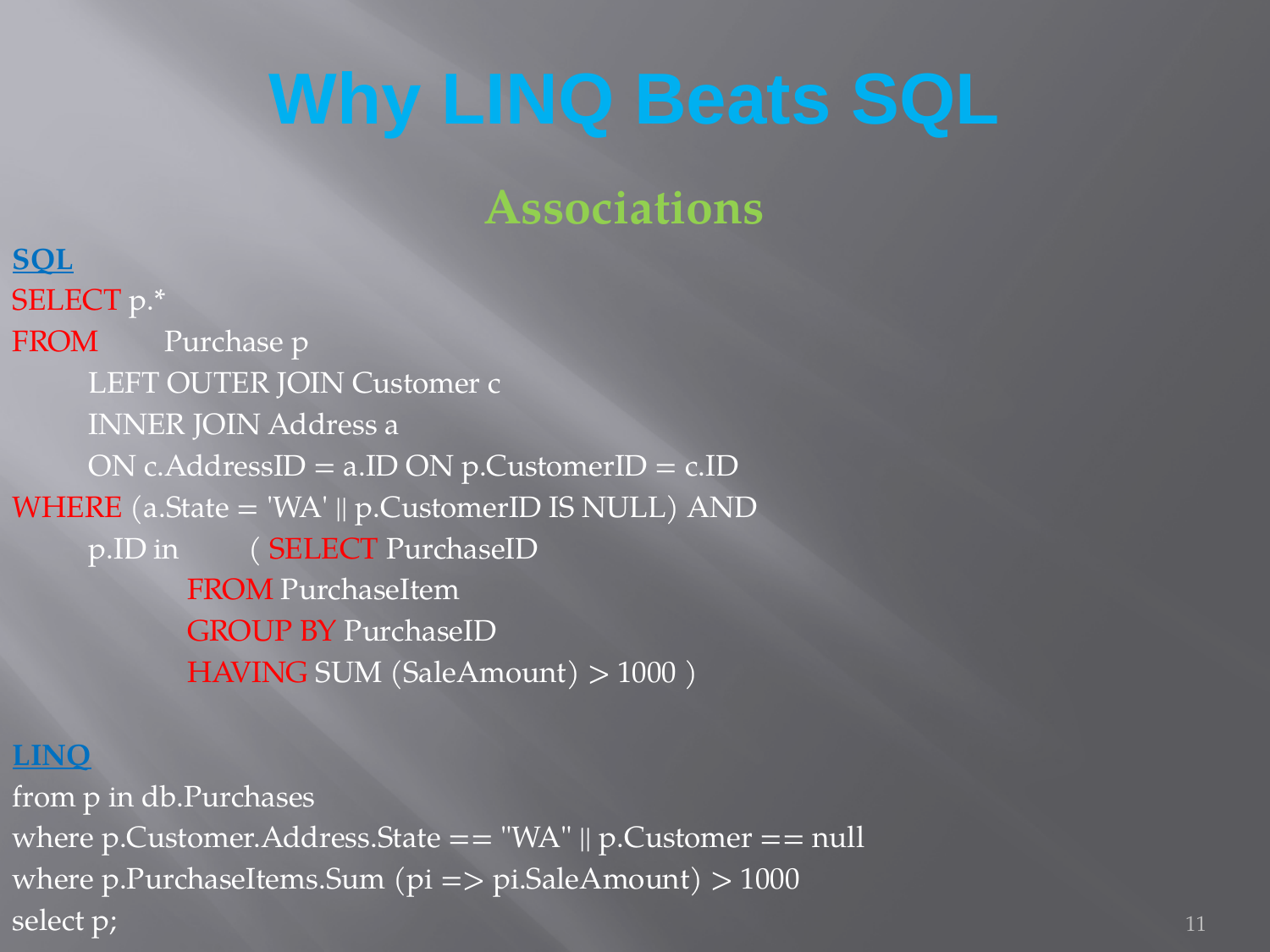

# Why LINQ Beats SQL
Associations
SQL
SELECT p.*
FROM 	Purchase p
	LEFT OUTER JOIN Customer c
	INNER JOIN Address a
	ON c.AddressID = a.ID ON p.CustomerID = c.ID
WHERE (a.State = 'WA' || p.CustomerID IS NULL) AND
	p.ID in 	 ( SELECT PurchaseID
 	  	   FROM PurchaseItem
	  	   GROUP BY PurchaseID
	  	   HAVING SUM (SaleAmount) > 1000 )

LINQ
from p in db.Purchases
where p.Customer.Address.State == "WA" || p.Customer == null
where p.PurchaseItems.Sum (pi => pi.SaleAmount) > 1000
select p;
11